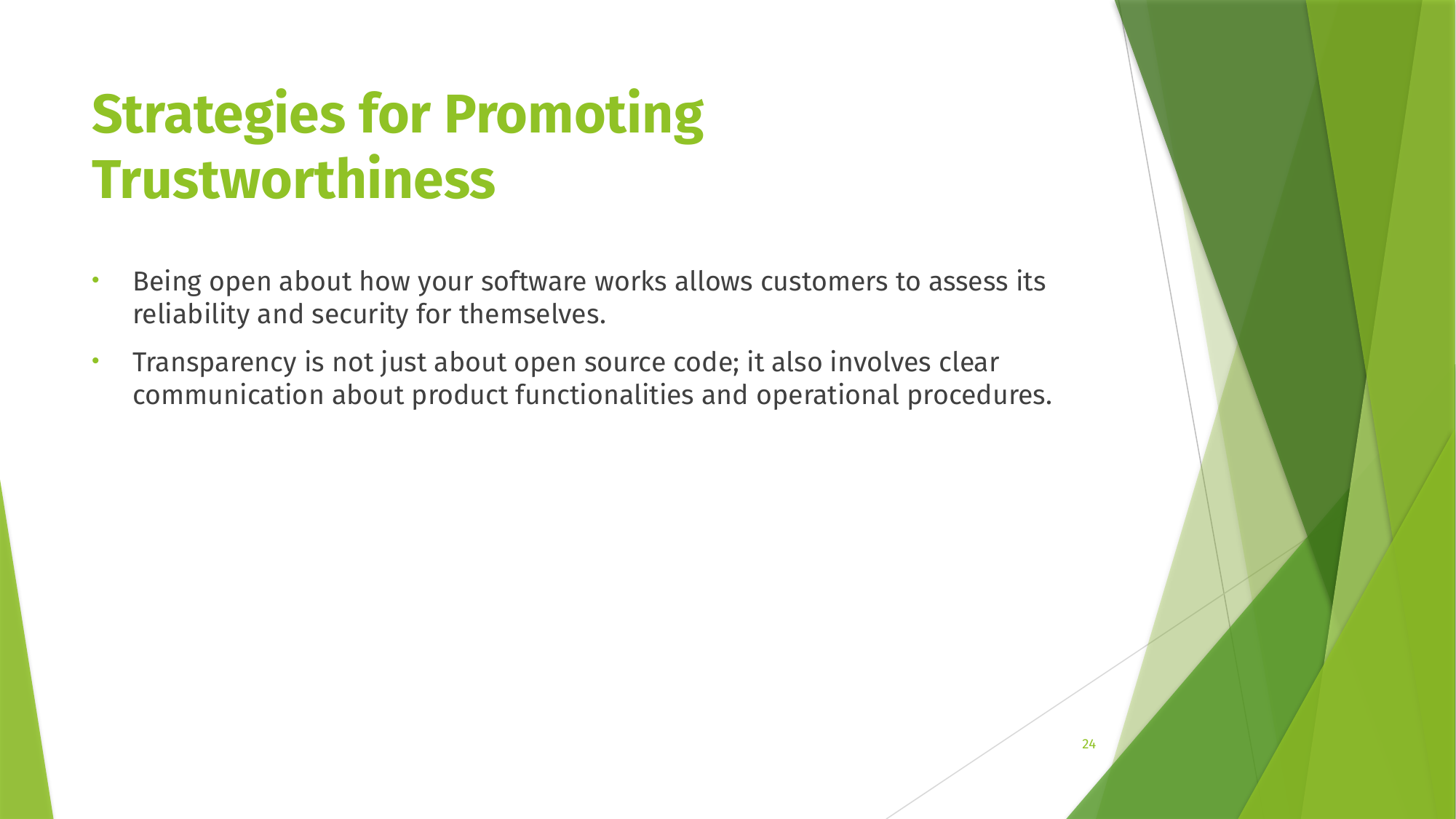

# Strategies for Promoting Trustworthiness
Being open about how your software works allows customers to assess its reliability and security for themselves.
Transparency is not just about open source code; it also involves clear communication about product functionalities and operational procedures.

24